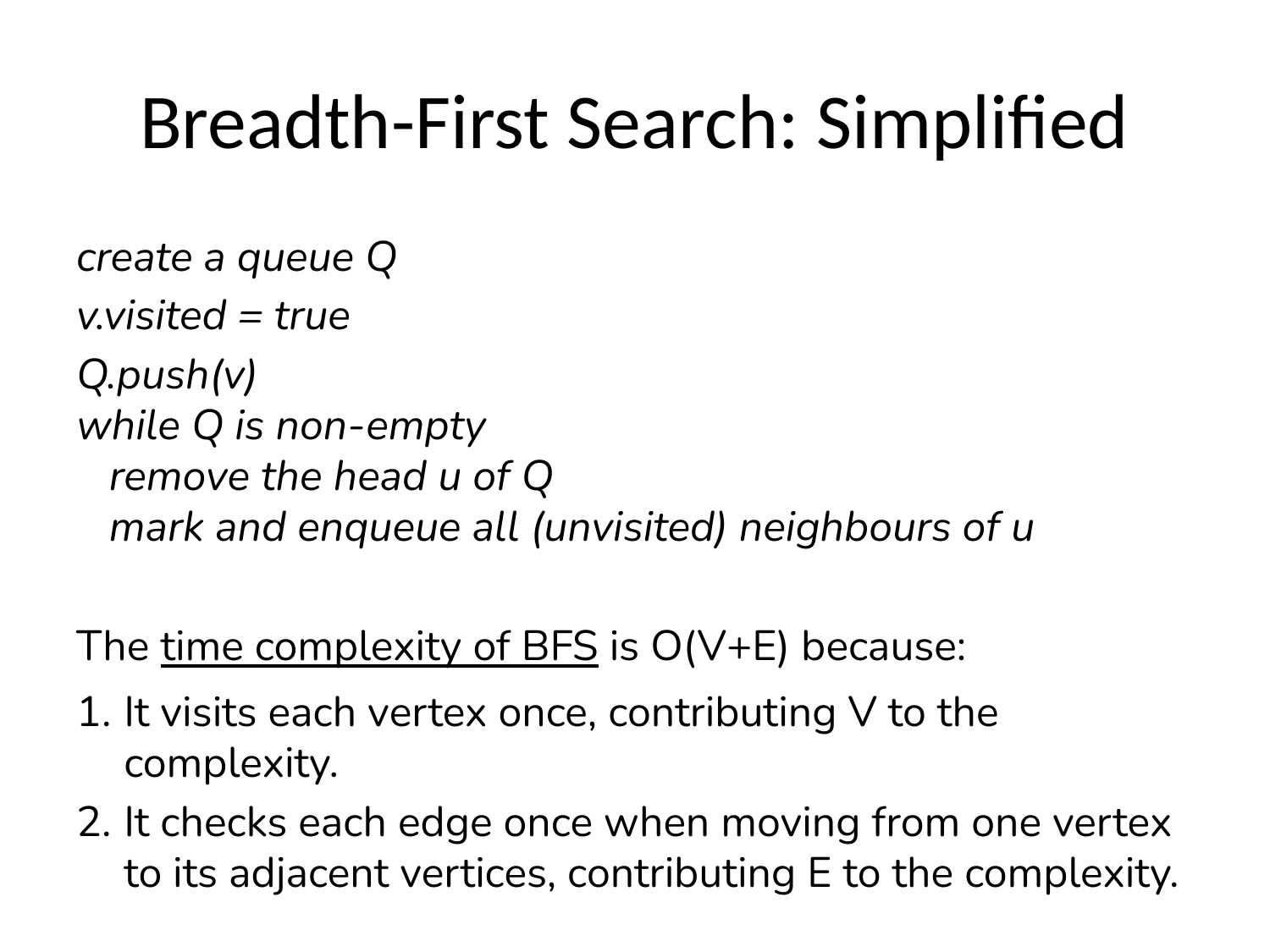

# Breadth-First Search: Simplified
create a queue Q
v.visited = true
Q.push(v)
while Q is non-empty 
   remove the head u of Q 
   mark and enqueue all (unvisited) neighbours of u

The time complexity of BFS is O(V+E) because:
It visits each vertex once, contributing V to the complexity.
It checks each edge once when moving from one vertex to its adjacent vertices, contributing E to the complexity.